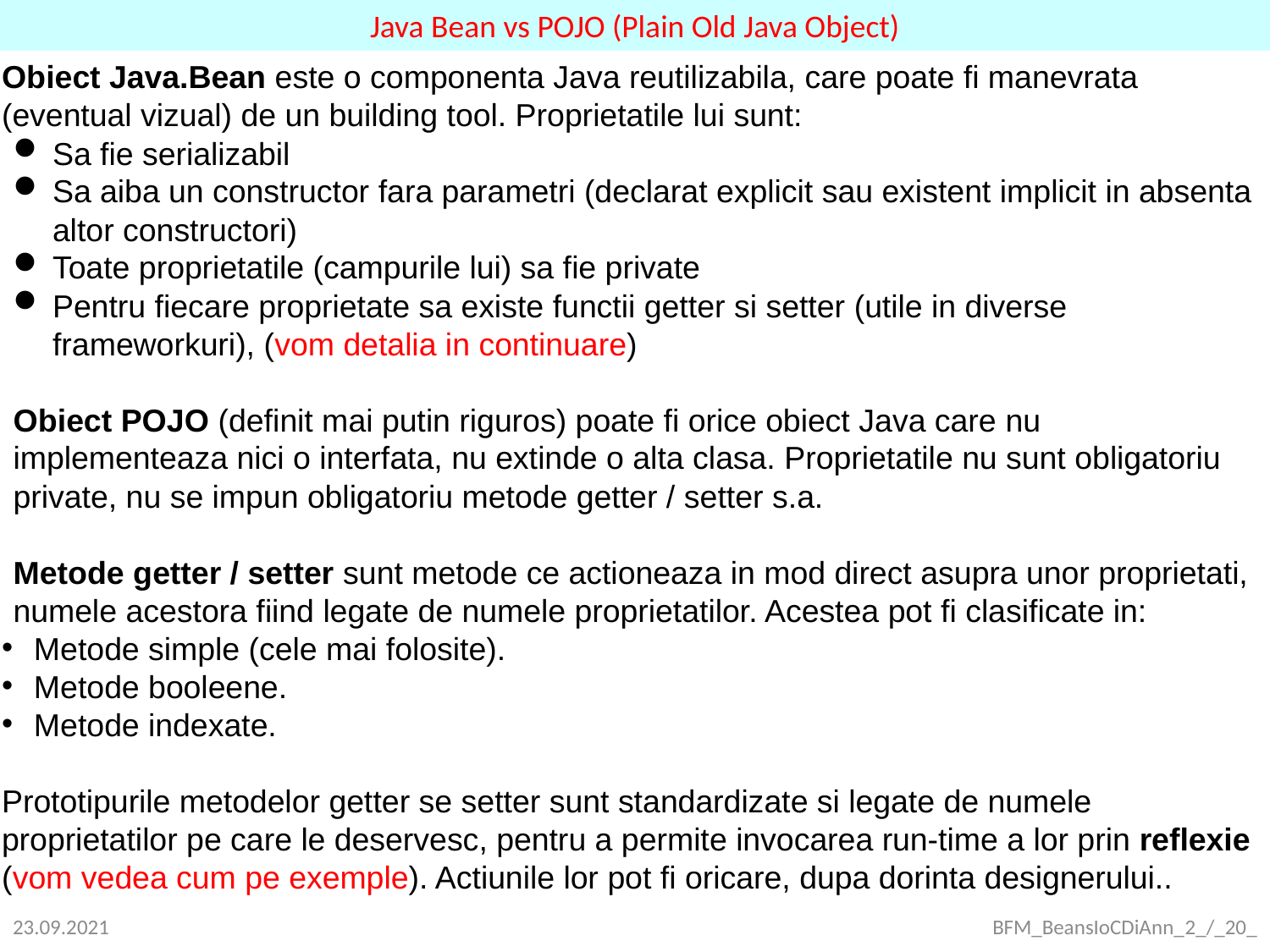

Java Bean vs POJO (Plain Old Java Object)
Obiect Java.Bean este o componenta Java reutilizabila, care poate fi manevrata (eventual vizual) de un building tool. Proprietatile lui sunt:
Sa fie serializabil
Sa aiba un constructor fara parametri (declarat explicit sau existent implicit in absenta altor constructori)
Toate proprietatile (campurile lui) sa fie private
Pentru fiecare proprietate sa existe functii getter si setter (utile in diverse frameworkuri), (vom detalia in continuare)

Obiect POJO (definit mai putin riguros) poate fi orice obiect Java care nu implementeaza nici o interfata, nu extinde o alta clasa. Proprietatile nu sunt obligatoriu private, nu se impun obligatoriu metode getter / setter s.a.

Metode getter / setter sunt metode ce actioneaza in mod direct asupra unor proprietati, numele acestora fiind legate de numele proprietatilor. Acestea pot fi clasificate in:
Metode simple (cele mai folosite).
Metode booleene.
Metode indexate.

Prototipurile metodelor getter se setter sunt standardizate si legate de numele proprietatilor pe care le deservesc, pentru a permite invocarea run-time a lor prin reflexie (vom vedea cum pe exemple). Actiunile lor pot fi oricare, dupa dorinta designerului..

23.09.2021
BFM_BeansIoCDiAnn_2_/_20_